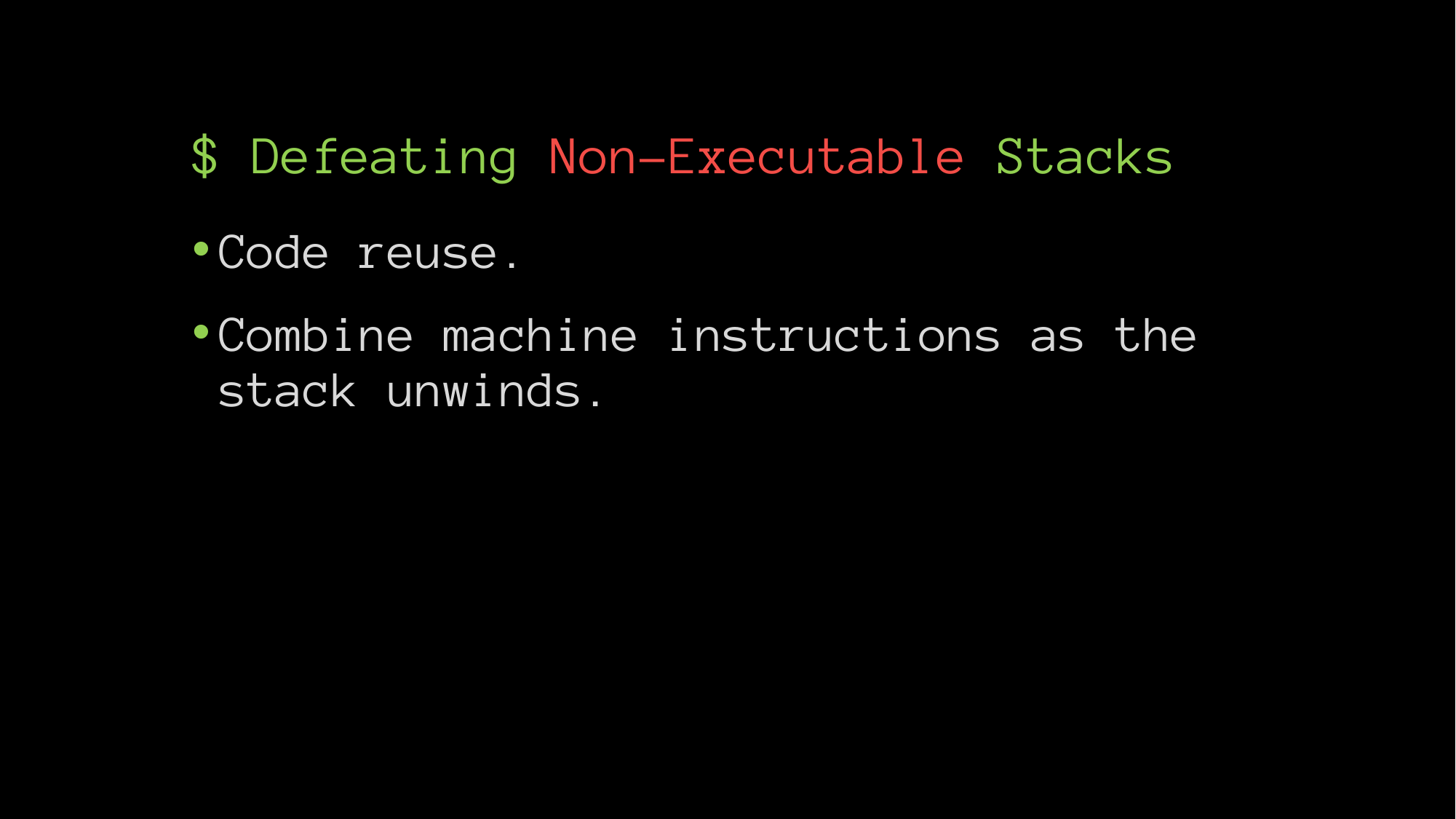

# $ Defeating Non-Executable Stacks
Code reuse.
Combine machine instructions as the stack unwinds.